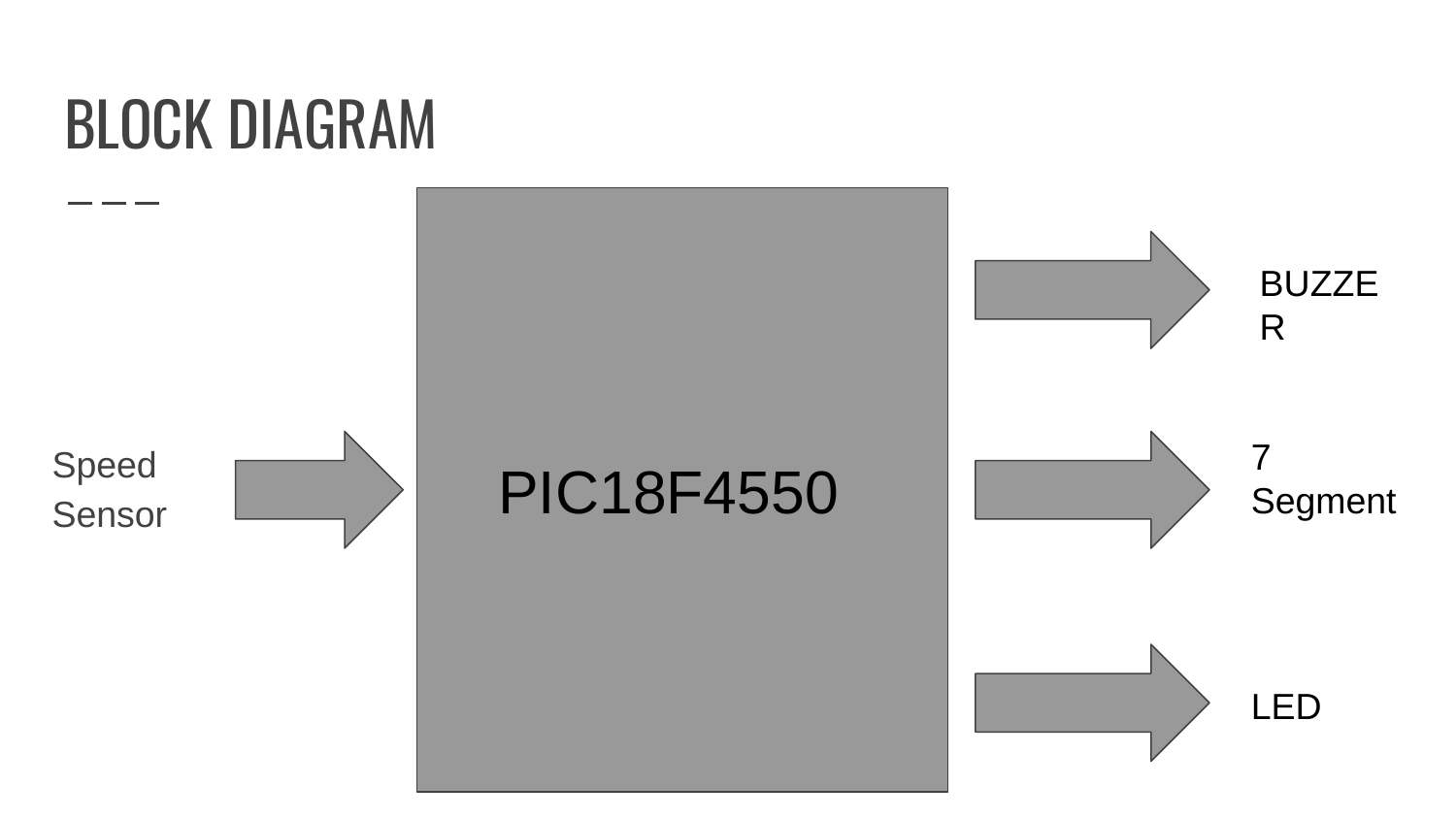

# BLOCK DIAGRAM
    PIC18F4550

BUZZER
7 Segment
Speed Sensor

LED